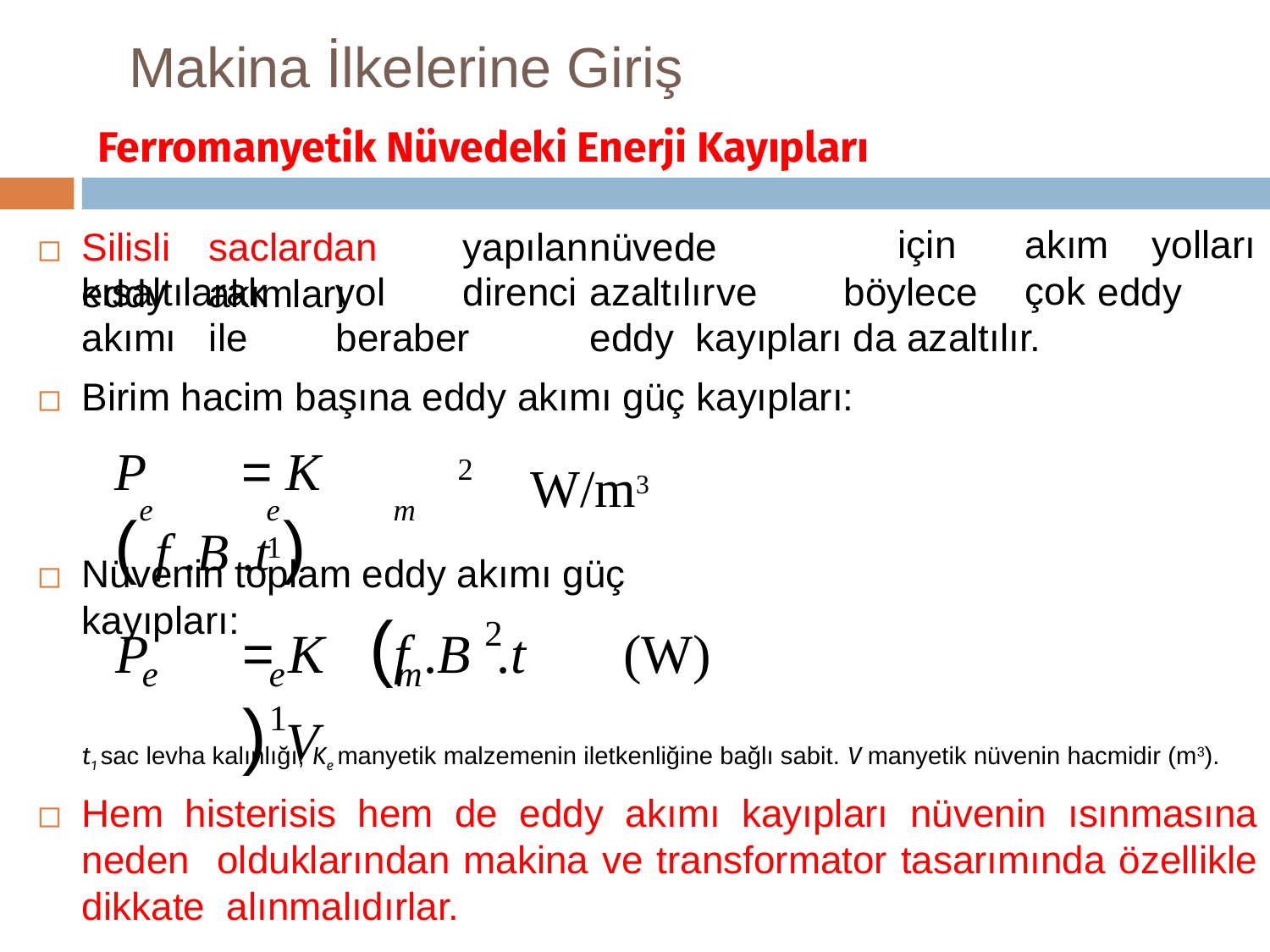

Makina İlkelerine Giriş
Ferromanyetik Nüvedeki Enerji Kayıpları

Silisli	saclardan	yapılan	nüvede	eddy	akımları
için	akım	yolları	çok
kısaltılarak	yol	direnci	azaltılır	ve	böylece	eddy	akımı	ile	beraber	eddy  kayıpları da azaltılır.
Birim hacim başına eddy akımı güç kayıpları:
P	= K	( f .B	.t )
2
W/m3
e	e	m	1
Nüvenin toplam eddy akımı güç kayıpları:
P	= K	(f .B	.t	) V
2
(W)
e	e	m	1
t1 sac levha kalınlığı, Ke manyetik malzemenin iletkenliğine bağlı sabit. V manyetik nüvenin hacmidir (m3).
Hem histerisis hem de eddy akımı kayıpları nüvenin ısınmasına neden  olduklarından makina ve transformator tasarımında özellikle dikkate  alınmalıdırlar.